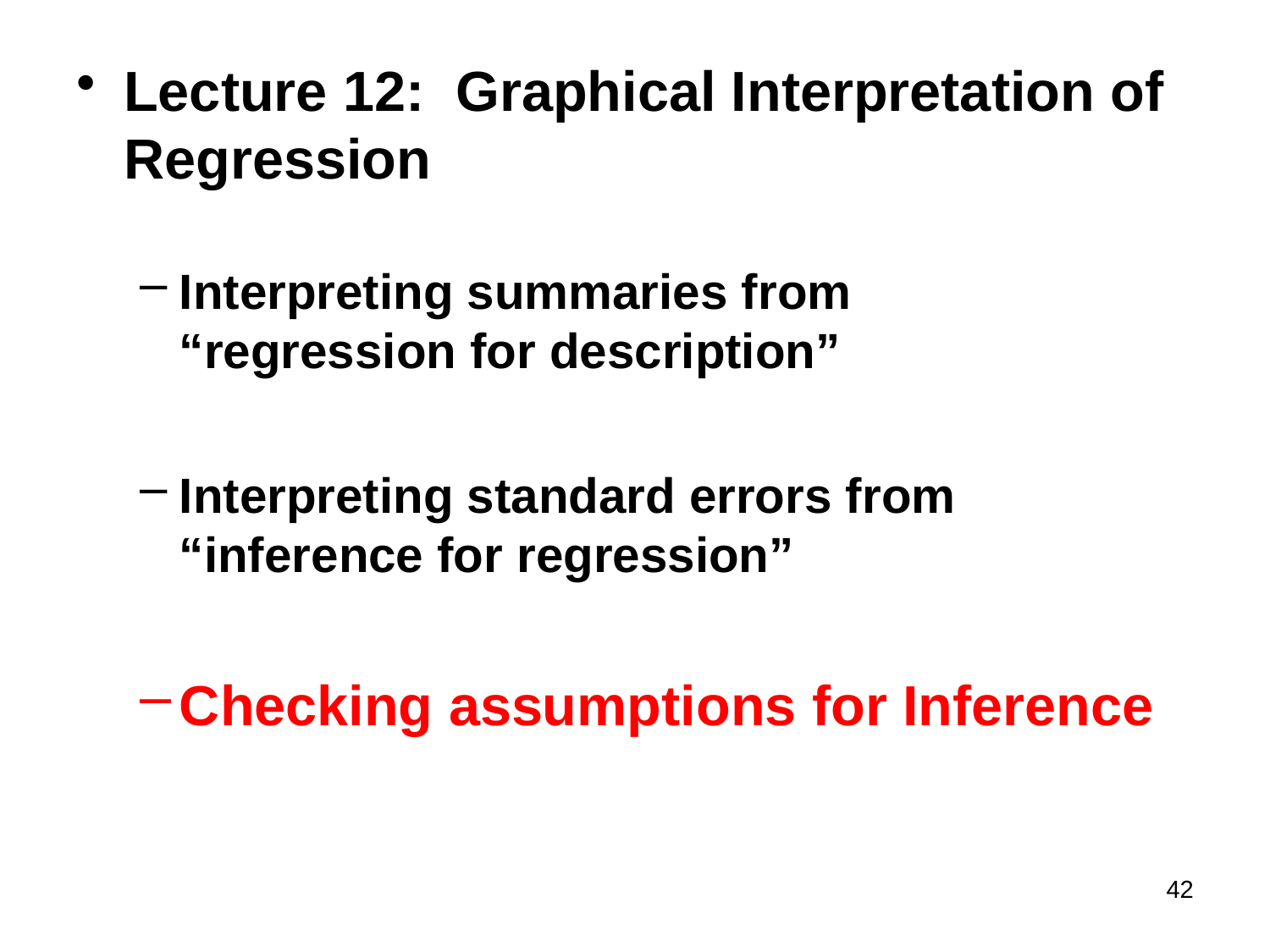

Lecture 12:  Graphical Interpretation of Regression

Interpreting summaries from     “regression for description”

Interpreting standard errors from “inference for regression”

Checking assumptions for Inference
42
#